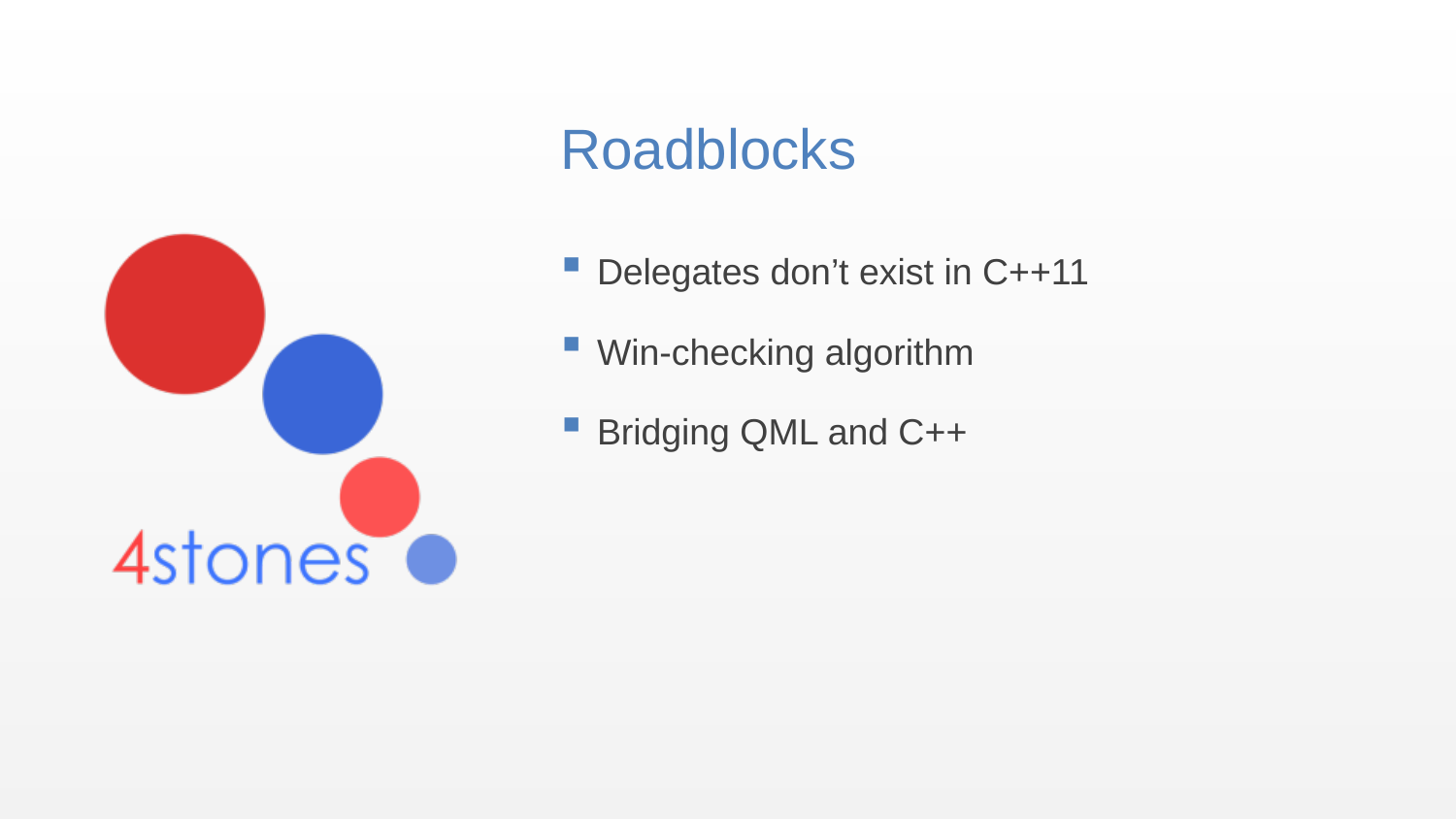

# Roadblocks
Delegates don’t exist in C++11
Win-checking algorithm
Bridging QML and C++